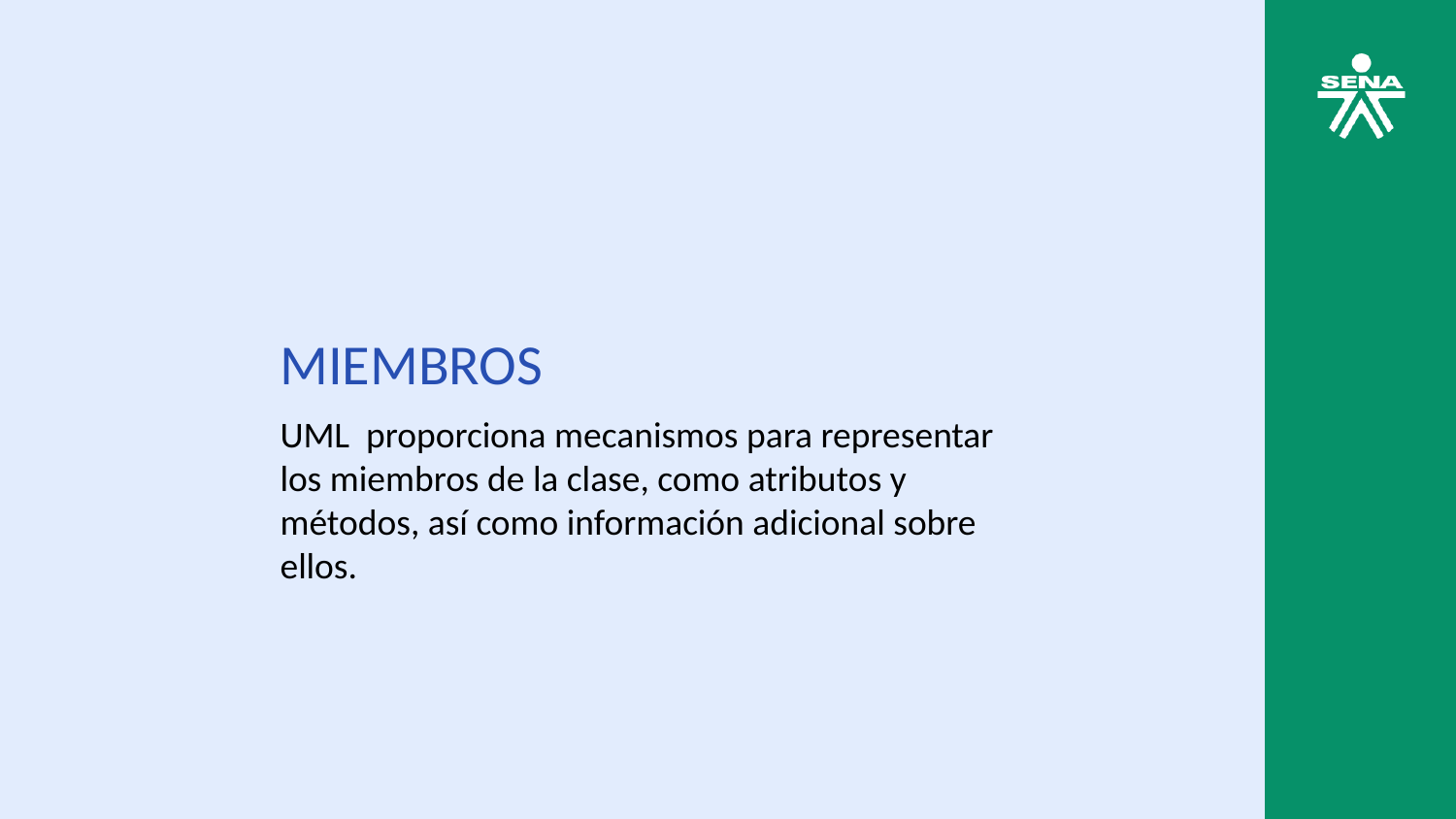

MIEMBROS
UML  proporciona mecanismos para representar los miembros de la clase, como atributos y métodos, así como información adicional sobre ellos.